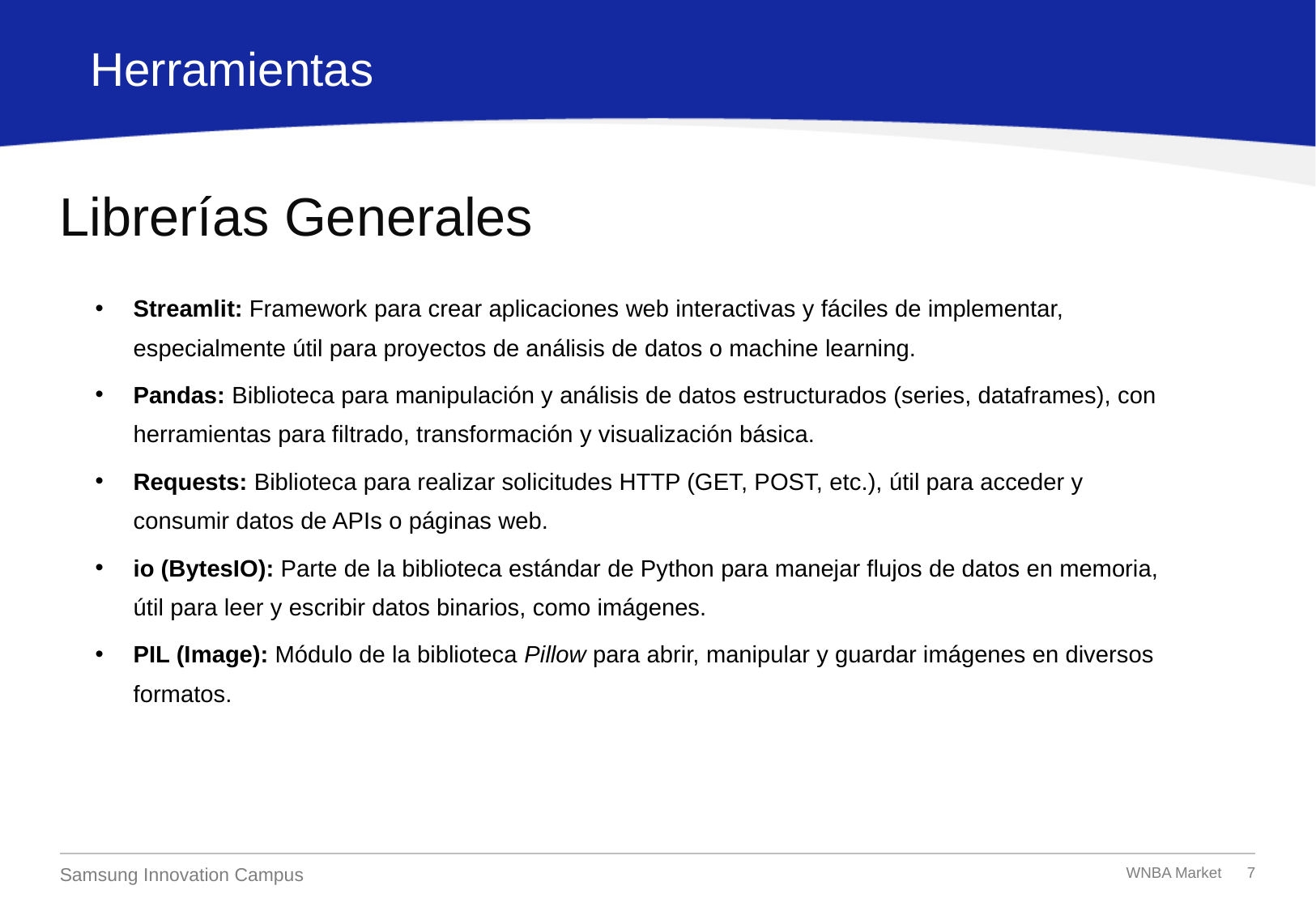

Herramientas
# Librerías Generales
Streamlit: Framework para crear aplicaciones web interactivas y fáciles de implementar, especialmente útil para proyectos de análisis de datos o machine learning.
Pandas: Biblioteca para manipulación y análisis de datos estructurados (series, dataframes), con herramientas para filtrado, transformación y visualización básica.
Requests: Biblioteca para realizar solicitudes HTTP (GET, POST, etc.), útil para acceder y consumir datos de APIs o páginas web.
io (BytesIO): Parte de la biblioteca estándar de Python para manejar flujos de datos en memoria, útil para leer y escribir datos binarios, como imágenes.
PIL (Image): Módulo de la biblioteca Pillow para abrir, manipular y guardar imágenes en diversos formatos.